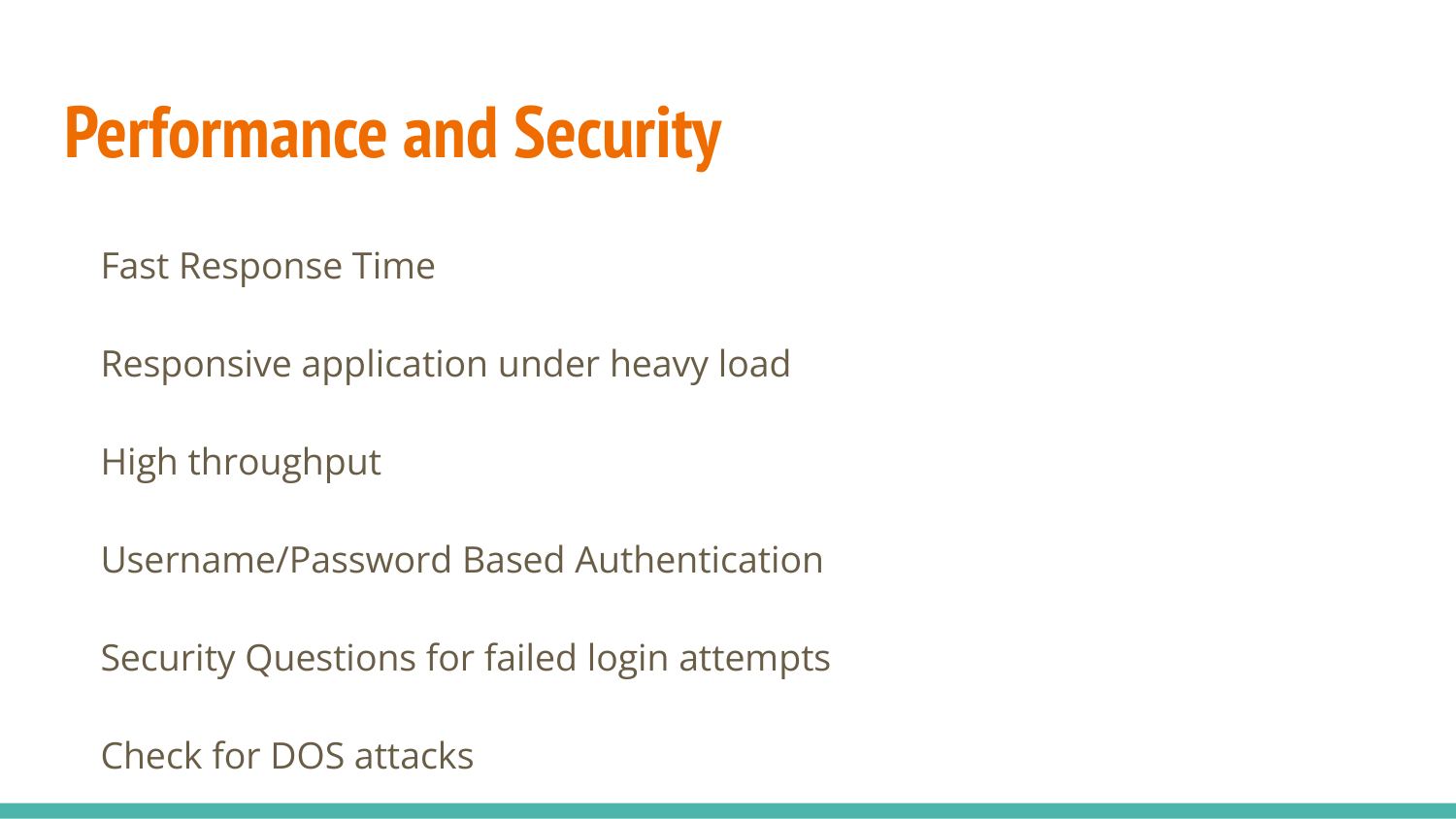

# Performance and Security
Fast Response Time
Responsive application under heavy load
High throughput
Username/Password Based Authentication
Security Questions for failed login attempts
Check for DOS attacks